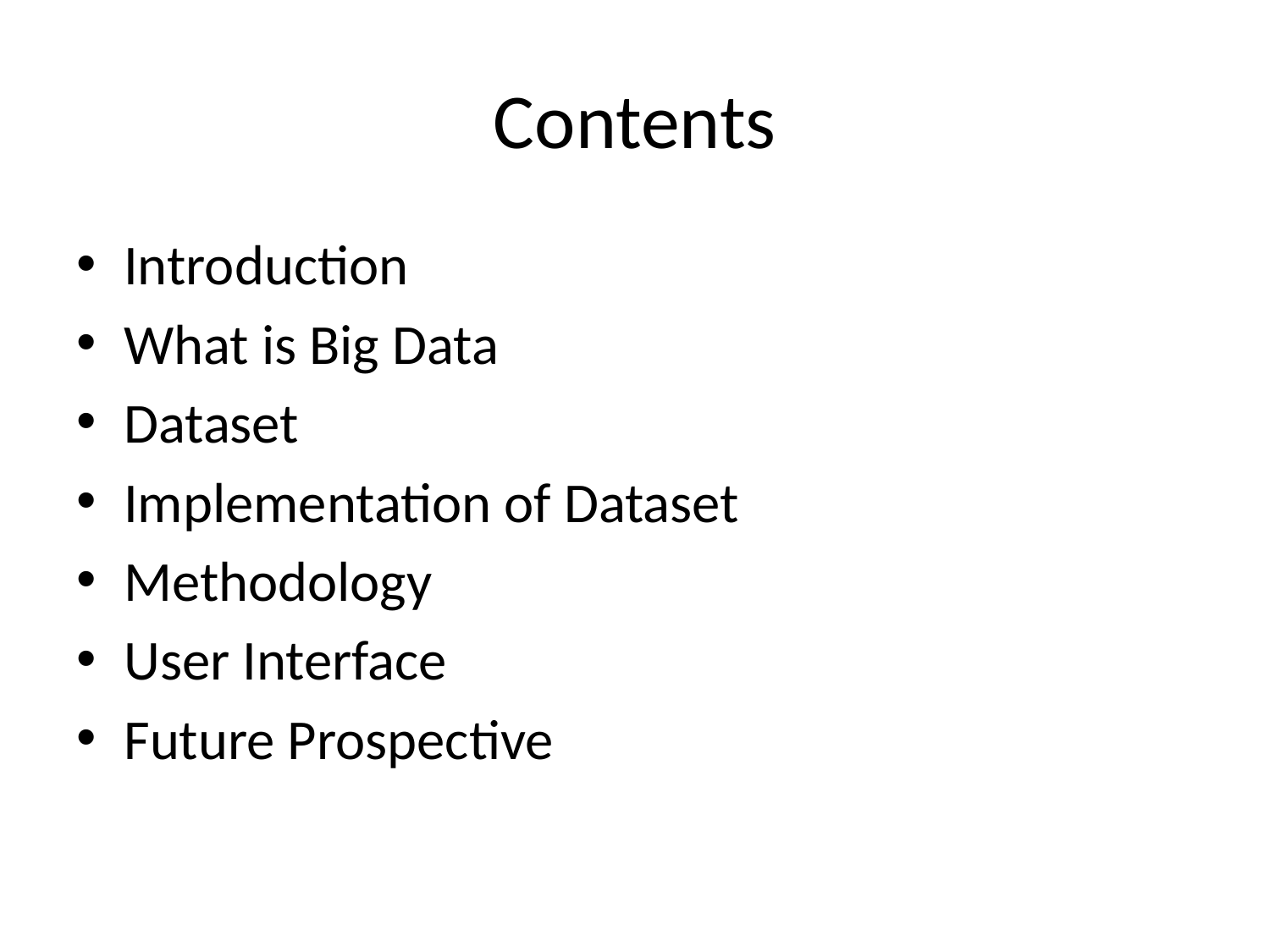

# Contents
Introduction
What is Big Data
Dataset
Implementation of Dataset
Methodology
User Interface
Future Prospective